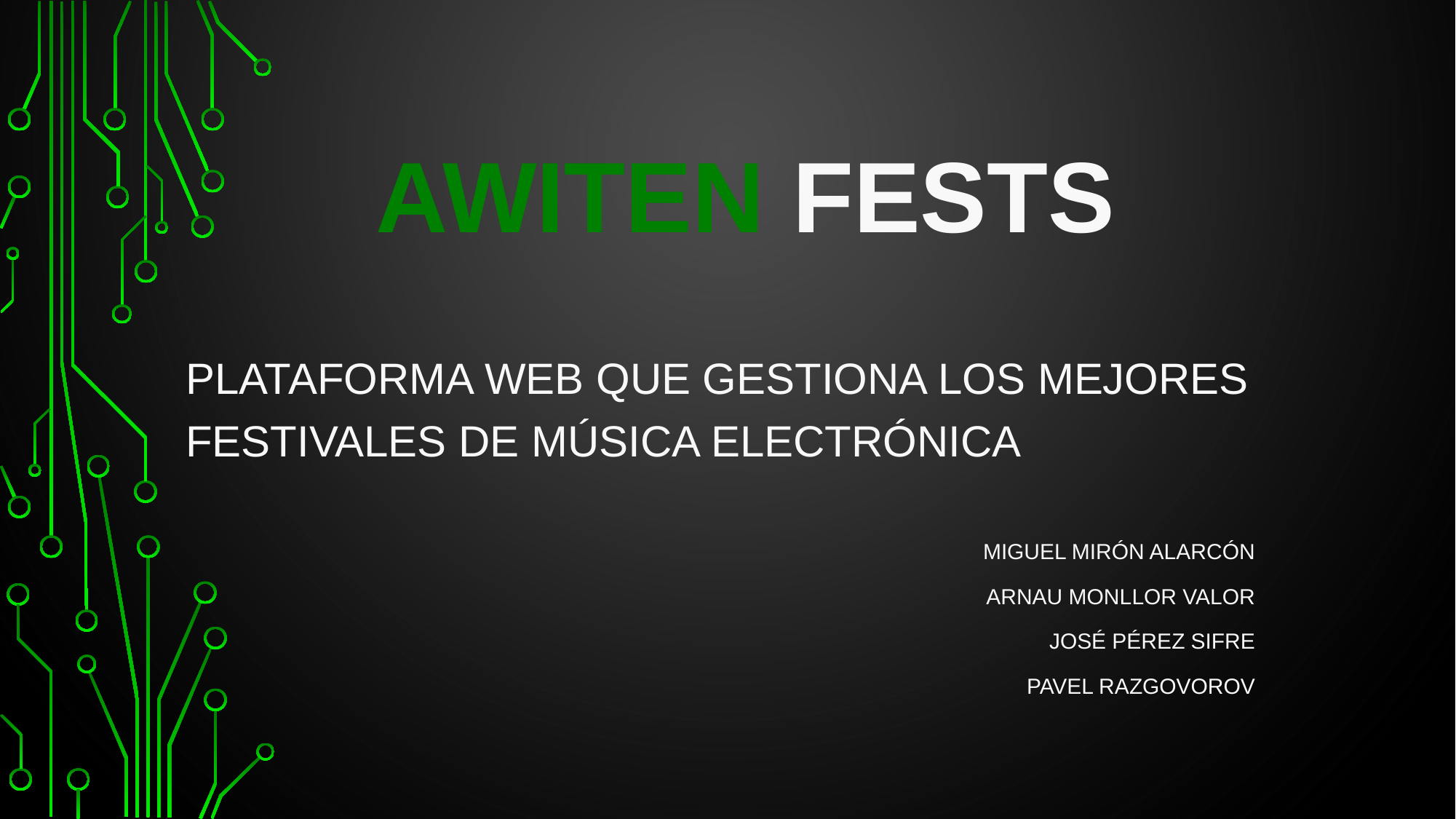

# AWITEN FESTS
Plataforma web que gestiona los mejores festivales de música electrónica

Miguel Mirón Alarcón
Arnau Monllor Valor
José Pérez Sifre
Pavel Razgovorov